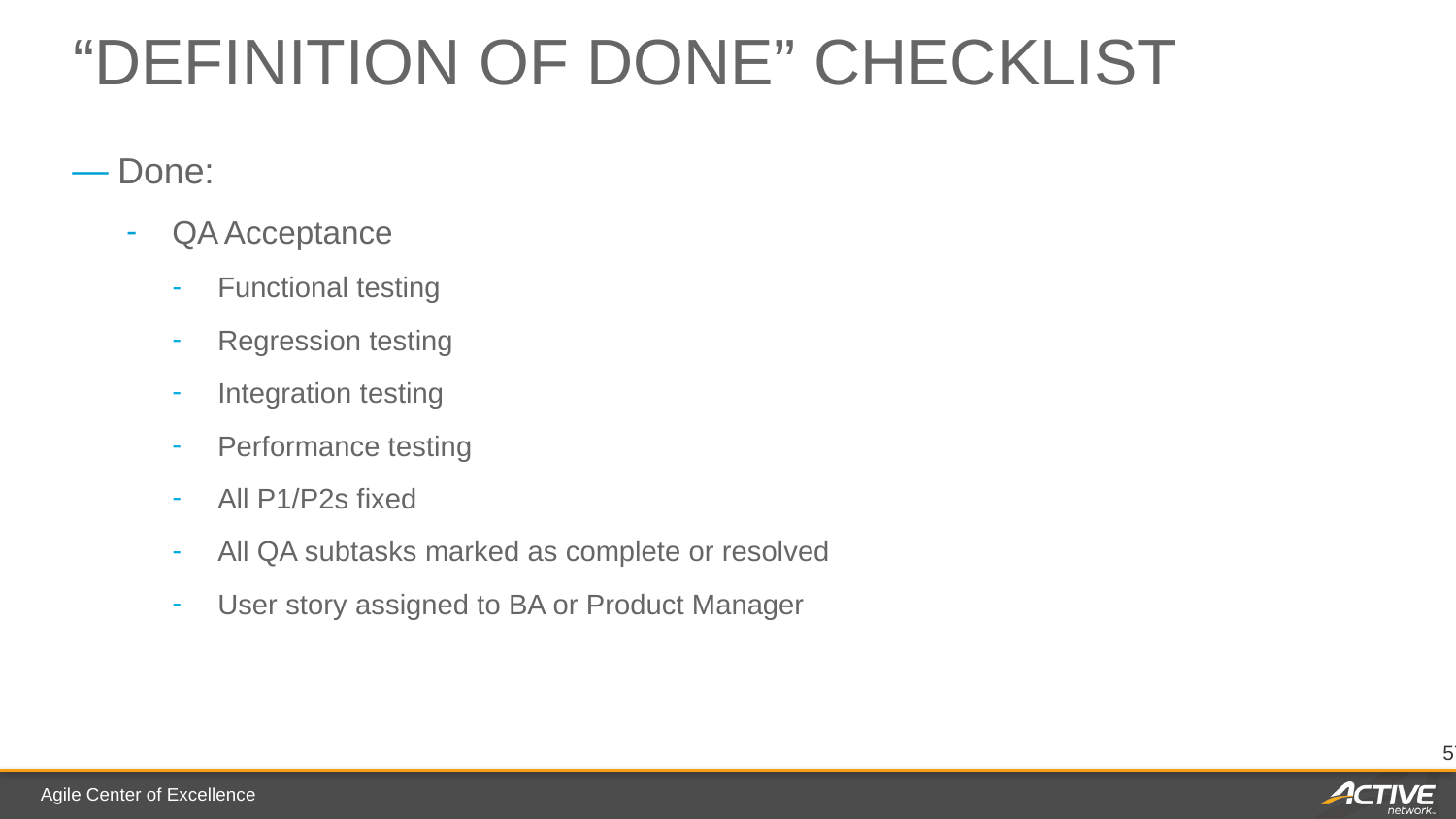

# “Definition of Done” Checklist
Done:
QA Acceptance
Functional testing
Regression testing
Integration testing
Performance testing
All P1/P2s fixed
All QA subtasks marked as complete or resolved
User story assigned to BA or Product Manager